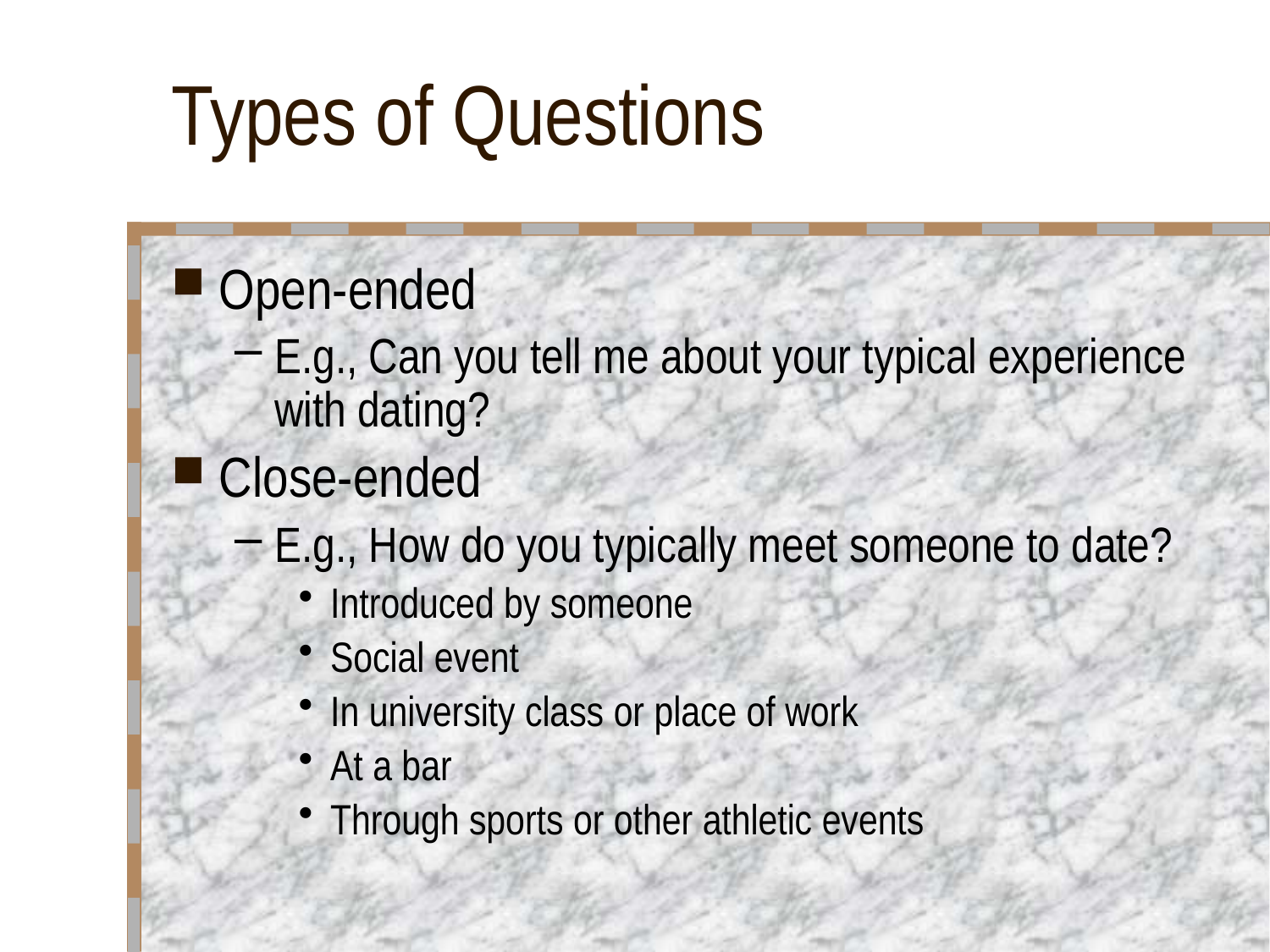

# Types of Questions
Open-ended
E.g., Can you tell me about your typical experience with dating?
Close-ended
E.g., How do you typically meet someone to date?
Introduced by someone
Social event
In university class or place of work
At a bar
Through sports or other athletic events